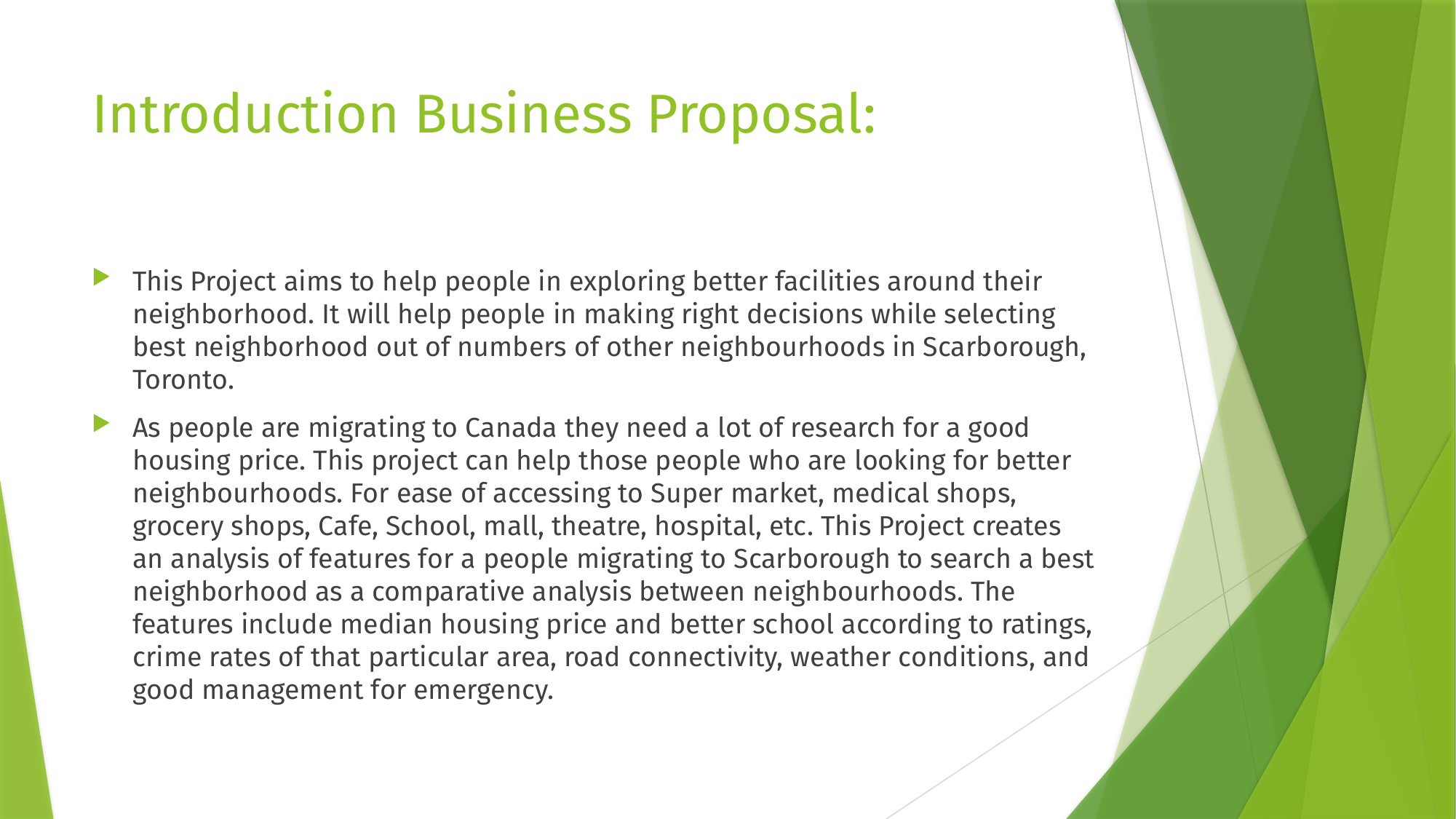

# Introduction Business Proposal:
This Project aims to help people in exploring better facilities around their neighborhood. It will help people in making right decisions while selecting best neighborhood out of numbers of other neighbourhoods in Scarborough, Toronto.
As people are migrating to Canada they need a lot of research for a good housing price. This project can help those people who are looking for better neighbourhoods. For ease of accessing to Super market, medical shops, grocery shops, Cafe, School, mall, theatre, hospital, etc. This Project creates an analysis of features for a people migrating to Scarborough to search a best neighborhood as a comparative analysis between neighbourhoods. The features include median housing price and better school according to ratings, crime rates of that particular area, road connectivity, weather conditions, and good management for emergency.